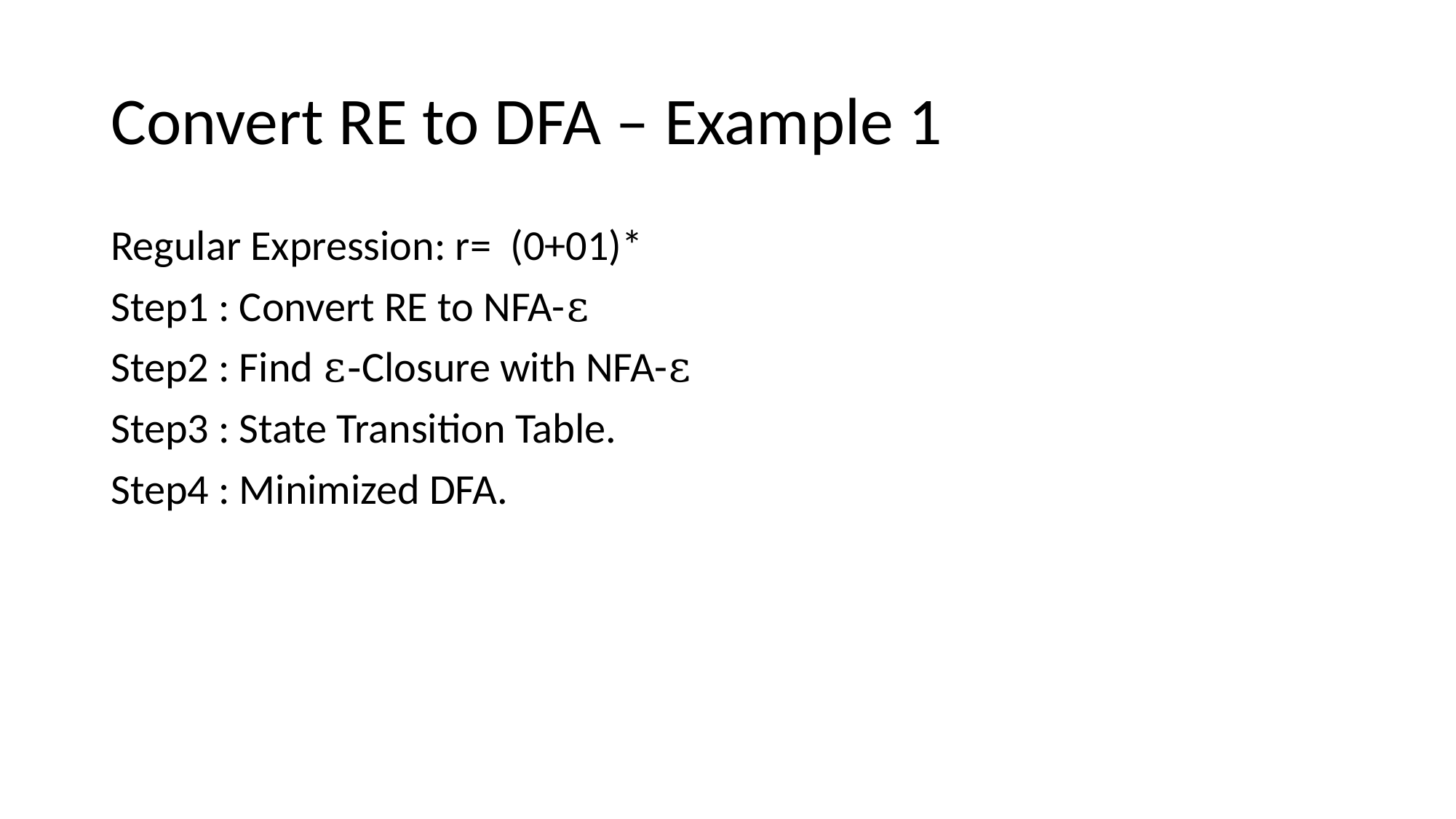

# Convert RE to DFA – Example 1
Regular Expression: r=  (0+01)*
Step1 : Convert RE to NFA-ε
Step2 : Find ε-Closure with NFA-ε
Step3 : State Transition Table.
Step4 : Minimized DFA.